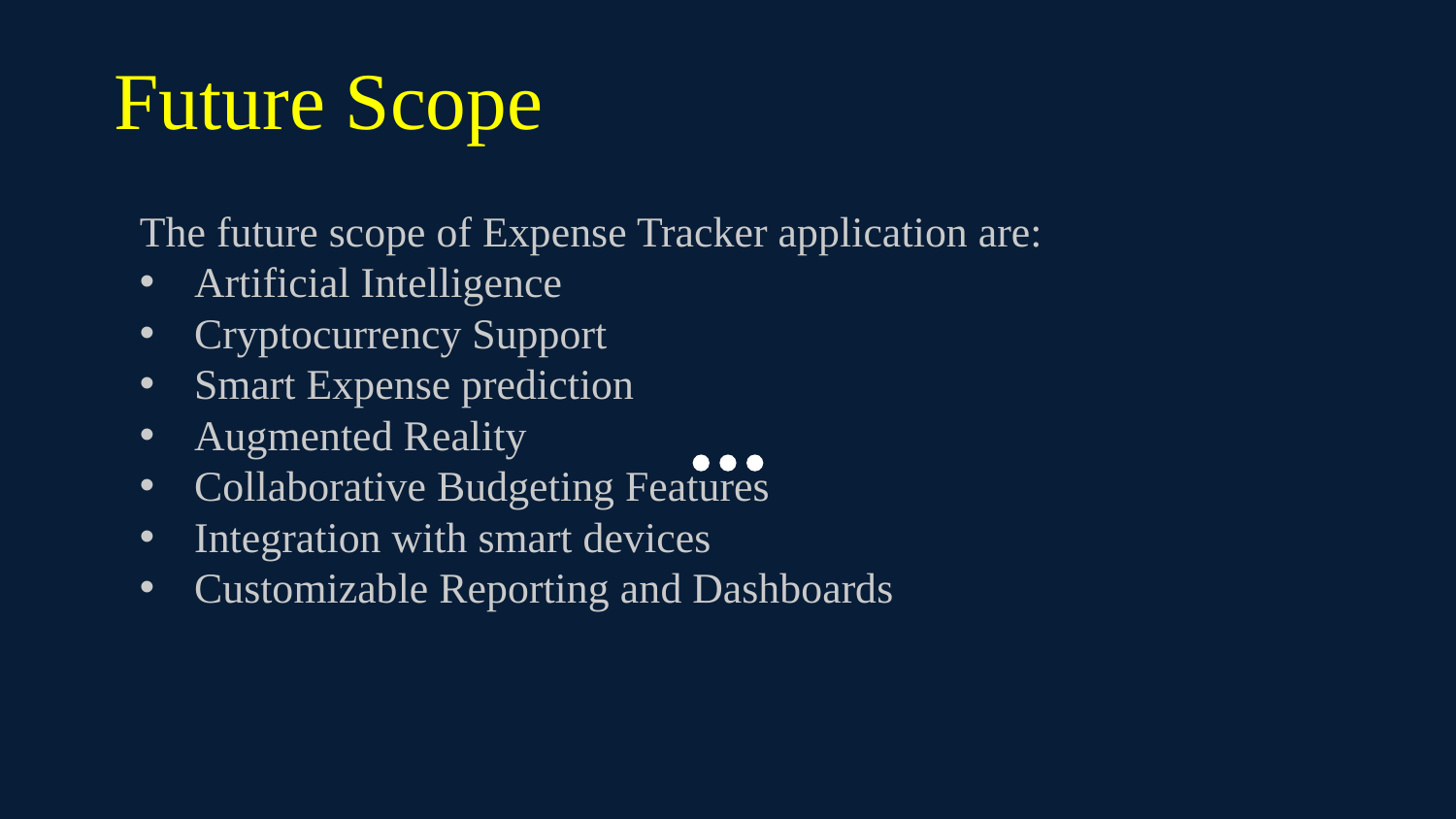

# Future Scope
The future scope of Expense Tracker application are:
Artificial Intelligence
Cryptocurrency Support
Smart Expense prediction
Augmented Reality
Collaborative Budgeting Features
Integration with smart devices
Customizable Reporting and Dashboards